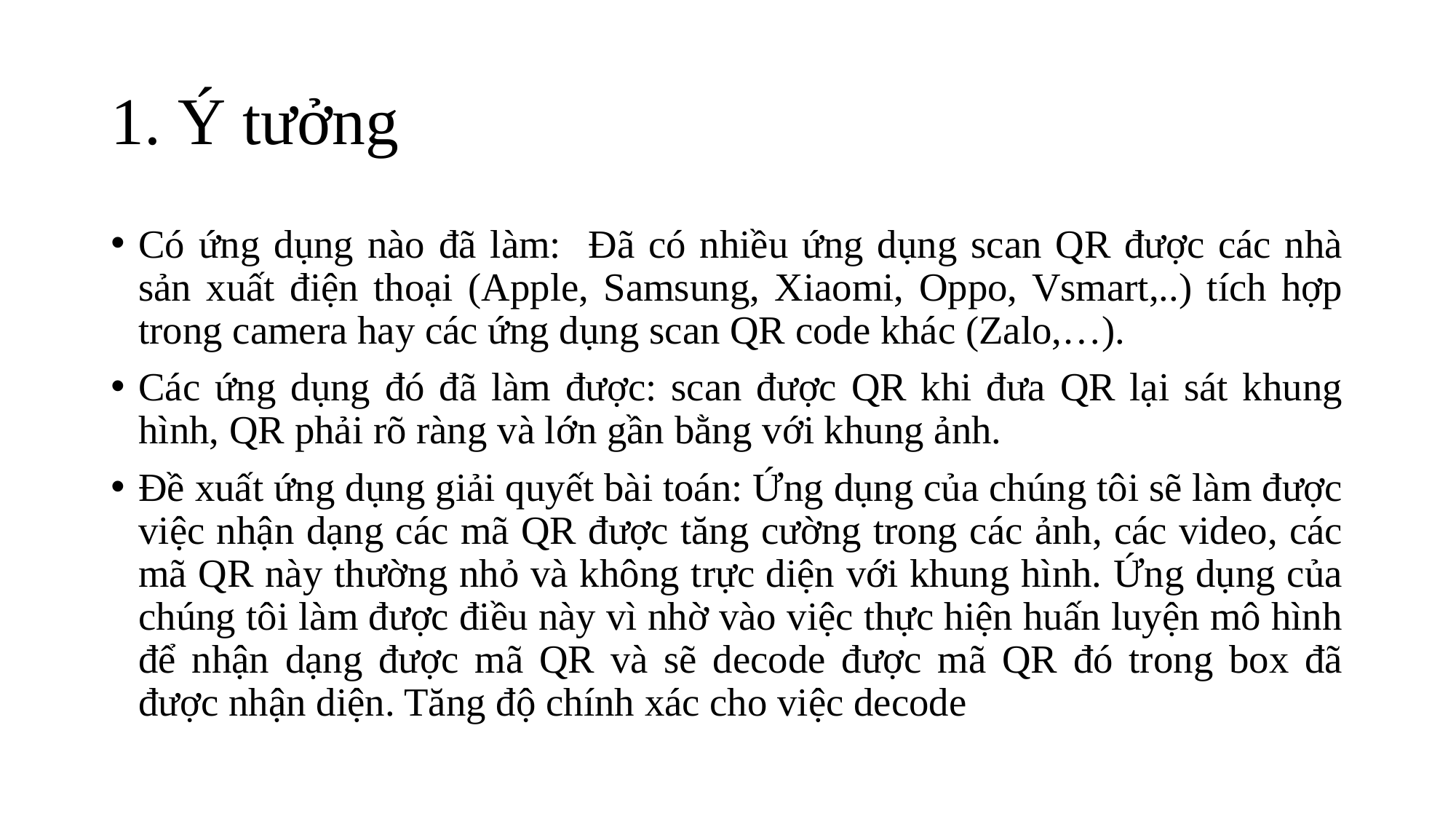

# 1. Ý tưởng
Có ứng dụng nào đã làm:  Đã có nhiều ứng dụng scan QR được các nhà sản xuất điện thoại (Apple, Samsung, Xiaomi, Oppo, Vsmart,..) tích hợp trong camera hay các ứng dụng scan QR code khác (Zalo,…).
Các ứng dụng đó đã làm được: scan được QR khi đưa QR lại sát khung hình, QR phải rõ ràng và lớn gần bằng với khung ảnh.
Đề xuất ứng dụng giải quyết bài toán: Ứng dụng của chúng tôi sẽ làm được việc nhận dạng các mã QR được tăng cường trong các ảnh, các video, các mã QR này thường nhỏ và không trực diện với khung hình. Ứng dụng của chúng tôi làm được điều này vì nhờ vào việc thực hiện huấn luyện mô hình để nhận dạng được mã QR và sẽ decode được mã QR đó trong box đã được nhận diện. Tăng độ chính xác cho việc decode